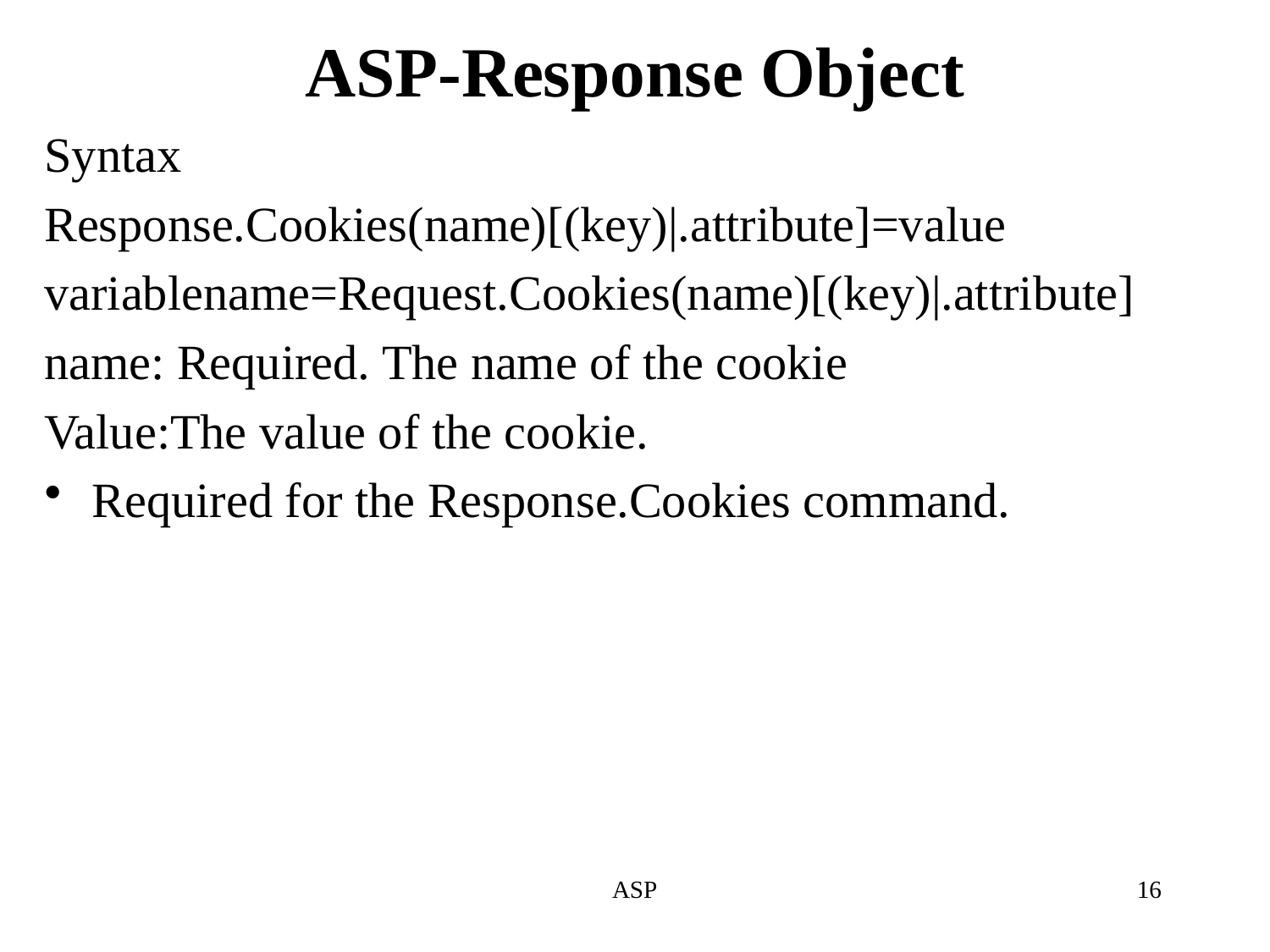

# ASP-Response Object
Syntax
Response.Cookies(name)[(key)|.attribute]=value
variablename=Request.Cookies(name)[(key)|.attribute]
name: Required. The name of the cookie
Value:The value of the cookie.
Required for the Response.Cookies command.
ASP
16